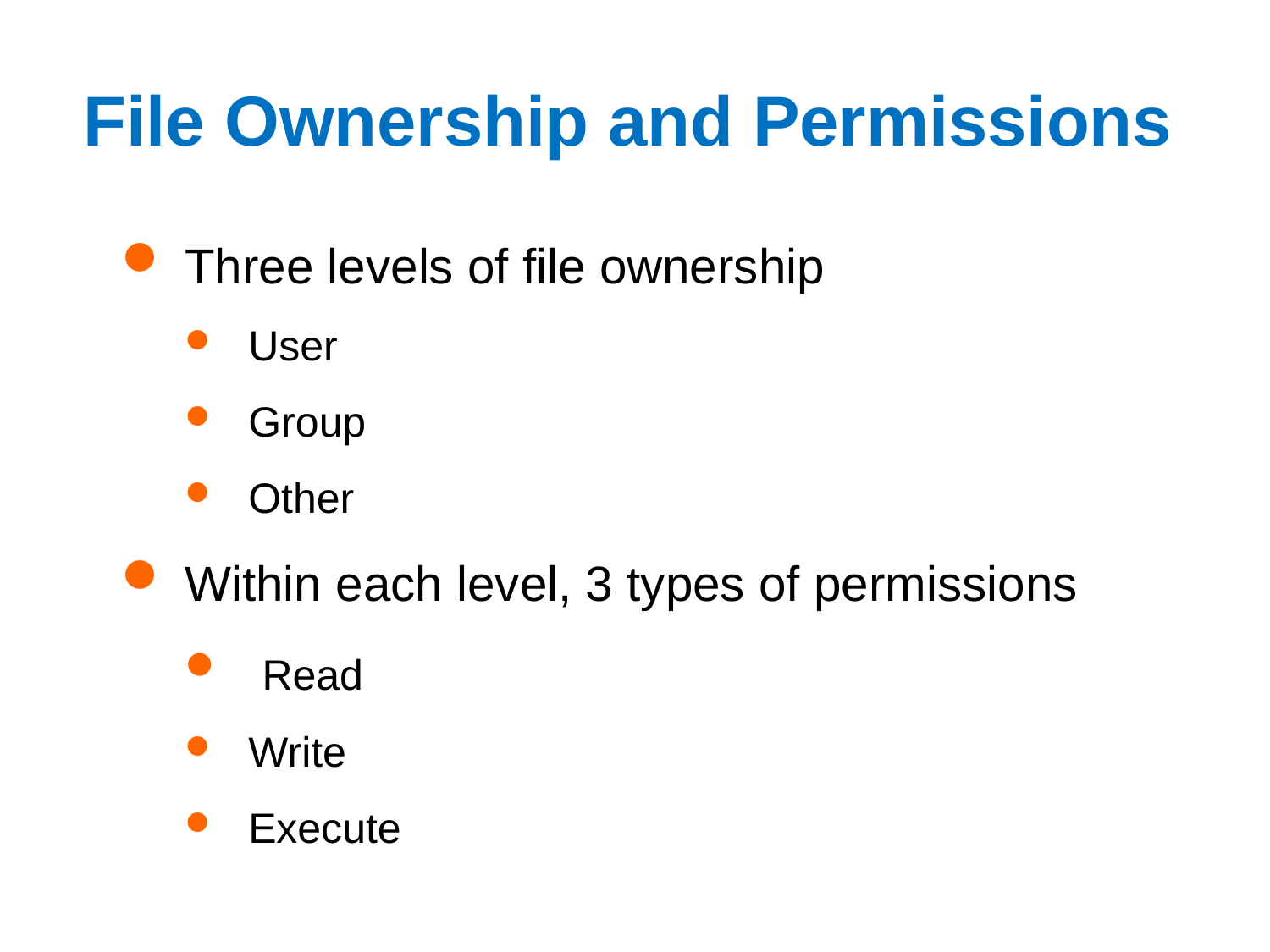

# File Ownership and Permissions
Three levels of file ownership
User
Group
Other
Within each level, 3 types of permissions
 Read
Write
Execute